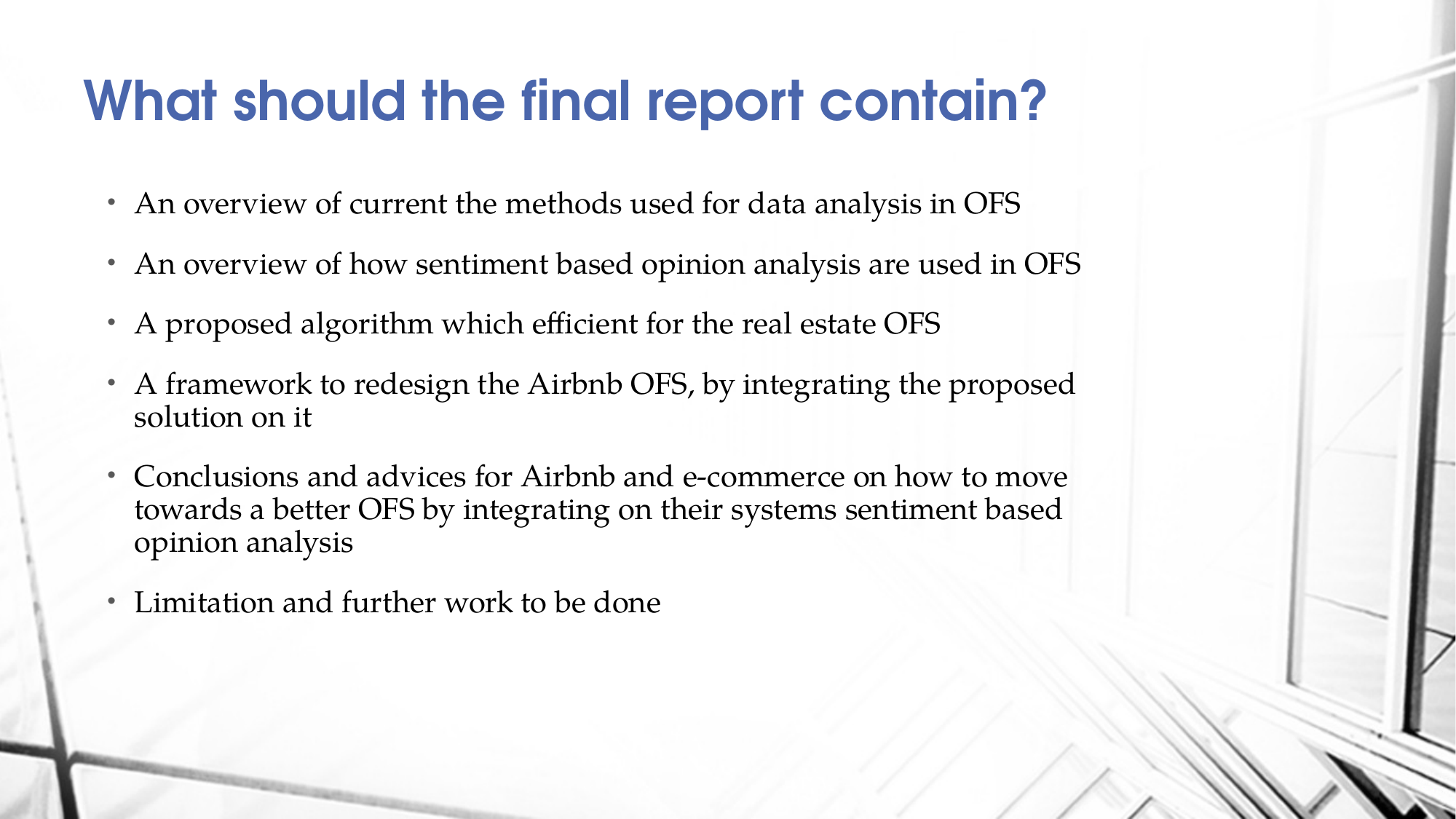

# What should the final report contain?
An overview of current the methods used for data analysis in OFS
An overview of how sentiment based opinion analysis are used in OFS
A proposed algorithm which efficient for the real estate OFS
A framework to redesign the Airbnb OFS, by integrating the proposed solution on it
Conclusions and advices for Airbnb and e-commerce on how to move towards a better OFS by integrating on their systems sentiment based opinion analysis
Limitation and further work to be done